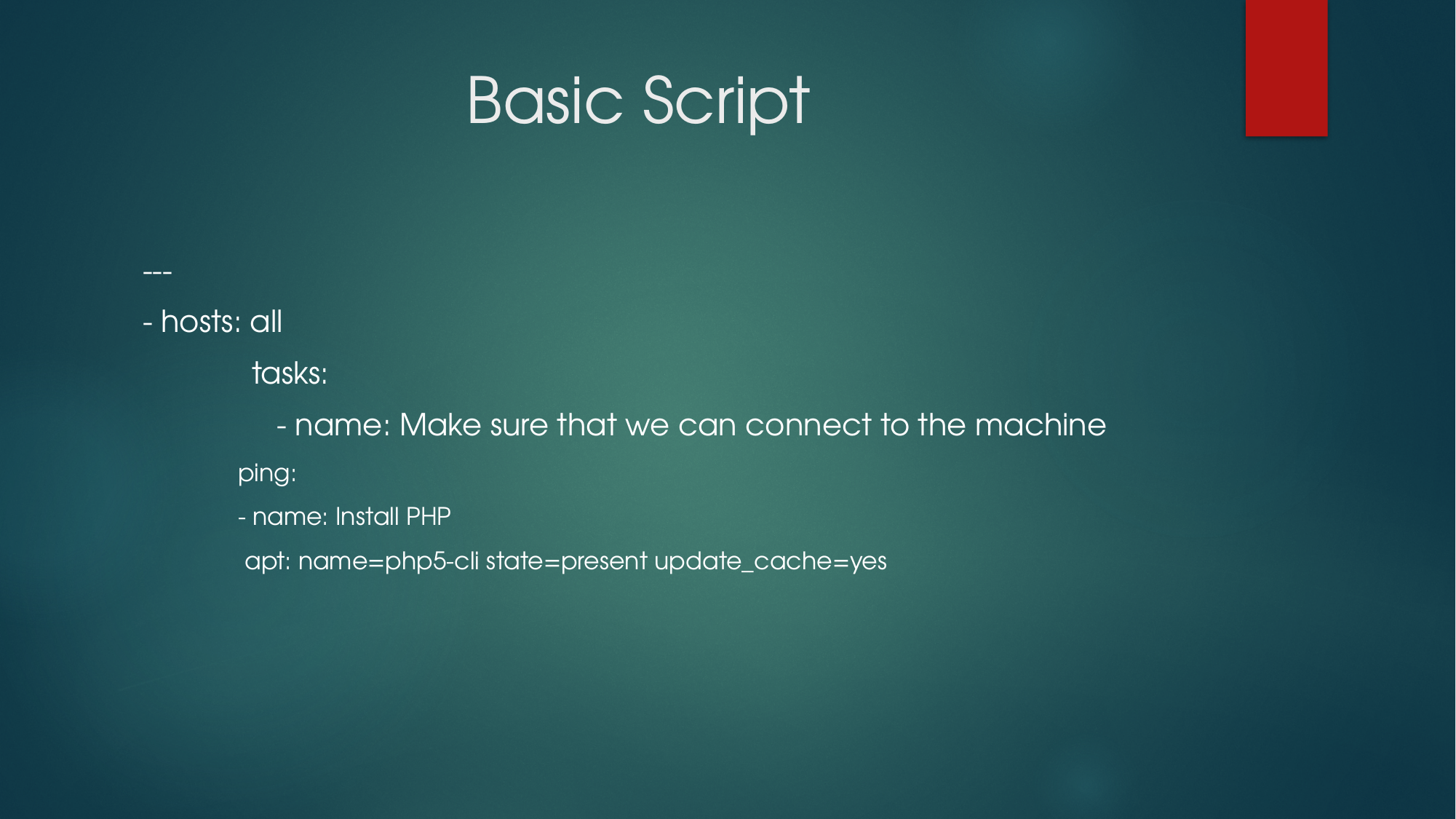

# Basic Script
---
- hosts: all
	tasks:
	   - name: Make sure that we can connect to the machine
ping:
- name: Install PHP
 apt: name=php5-cli state=present update_cache=yes